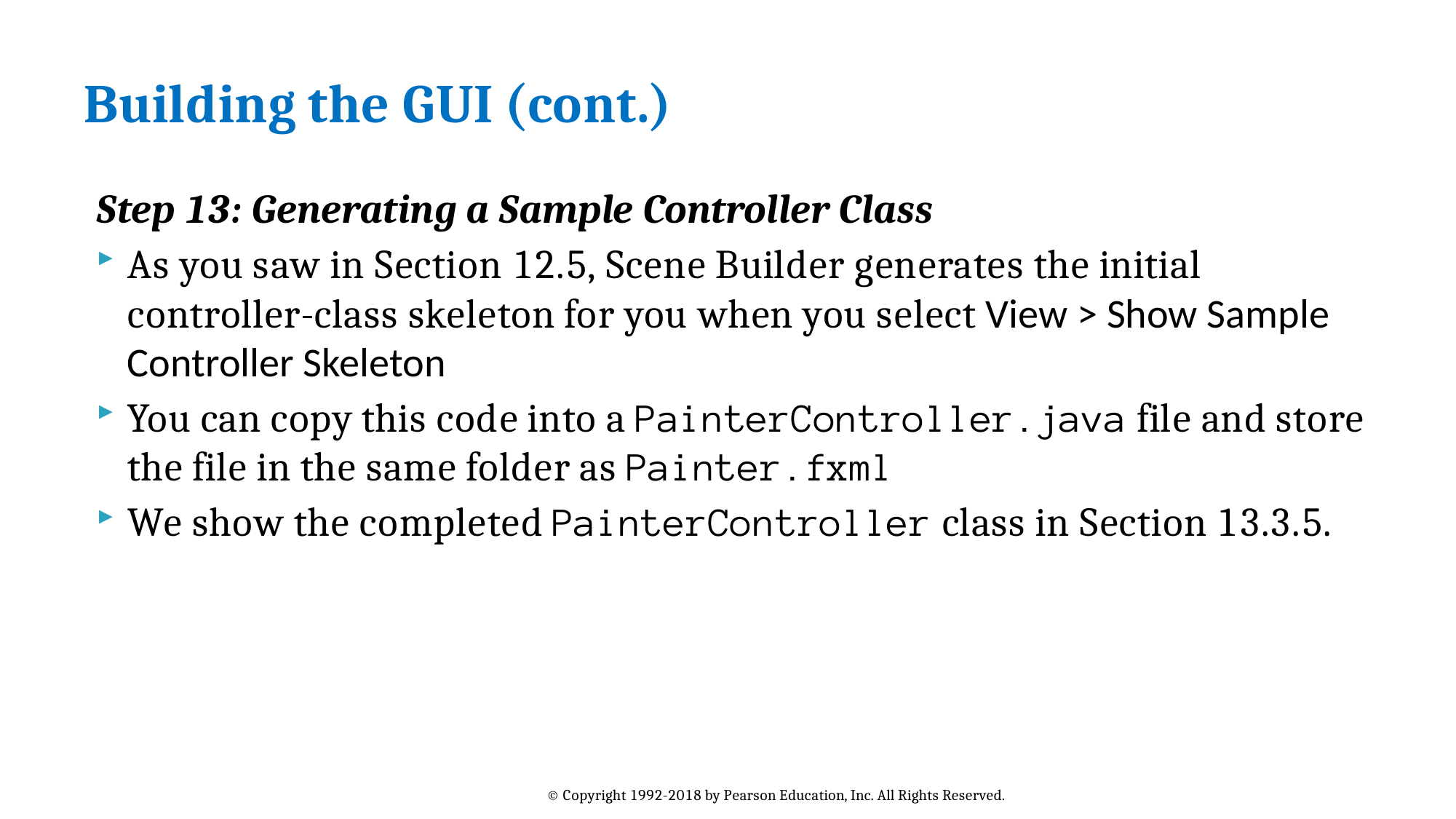

# Building the GUI (cont.)
Step 13: Generating a Sample Controller Class
As you saw in Section 12.5, Scene Builder generates the initial controller-class skeleton for you when you select View > Show Sample Controller Skeleton
You can copy this code into a PainterController.java file and store the file in the same folder as Painter.fxml
We show the completed PainterController class in Section 13.3.5.
© Copyright 1992-2018 by Pearson Education, Inc. All Rights Reserved.